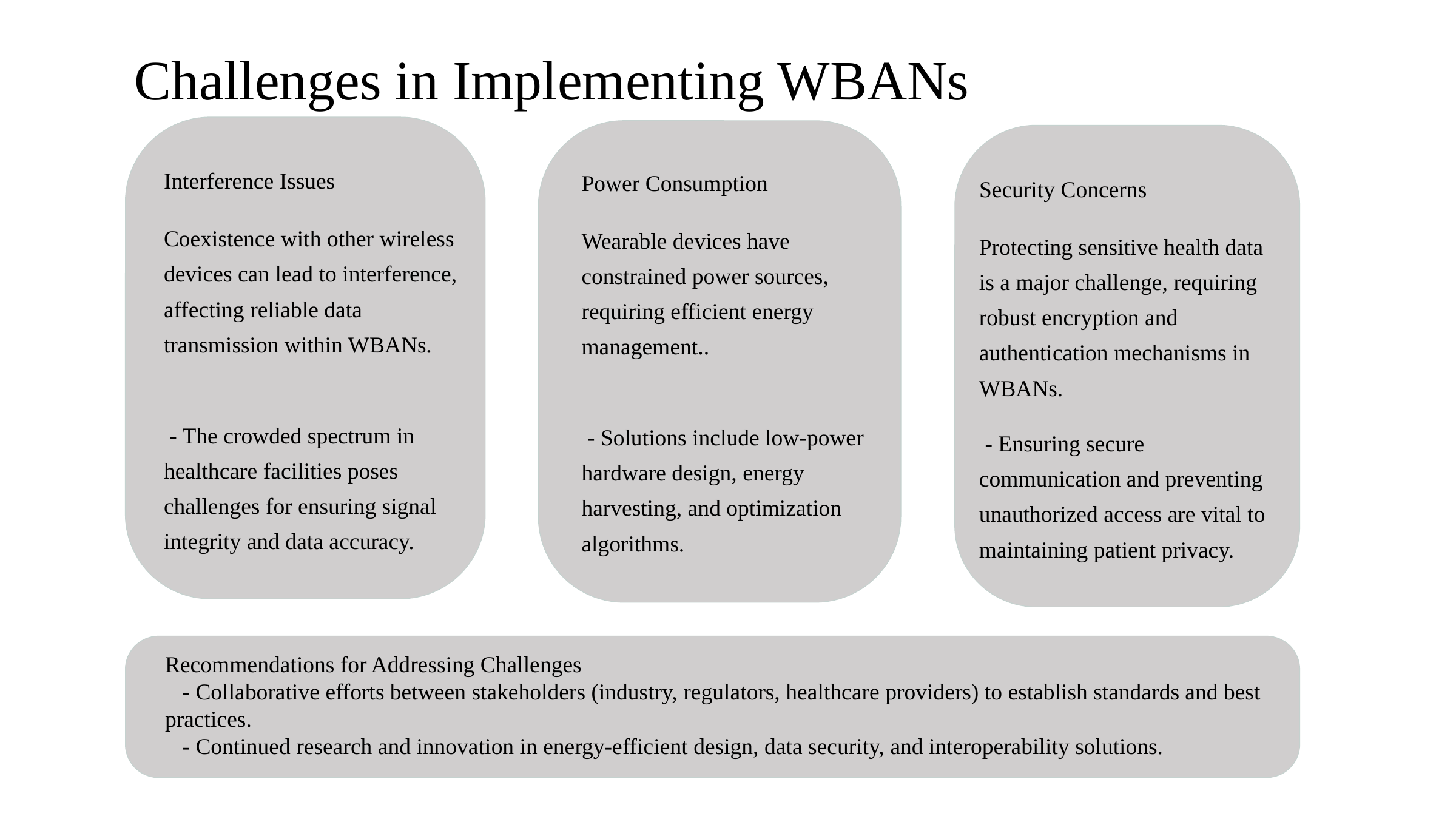

Challenges in Implementing WBANs

Interference Issues
Coexistence with other wireless devices can lead to interference, affecting reliable data transmission within WBANs.
 - The crowded spectrum in healthcare facilities poses challenges for ensuring signal integrity and data accuracy.
Power Consumption
Wearable devices have constrained power sources, requiring efficient energy management..
 - Solutions include low-power hardware design, energy harvesting, and optimization algorithms.
Security Concerns
Protecting sensitive health data is a major challenge, requiring robust encryption and authentication mechanisms in WBANs.
 - Ensuring secure communication and preventing unauthorized access are vital to maintaining patient privacy.

Recommendations for Addressing Challenges
   - Collaborative efforts between stakeholders (industry, regulators, healthcare providers) to establish standards and best practices.
   - Continued research and innovation in energy-efficient design, data security, and interoperability solutions.